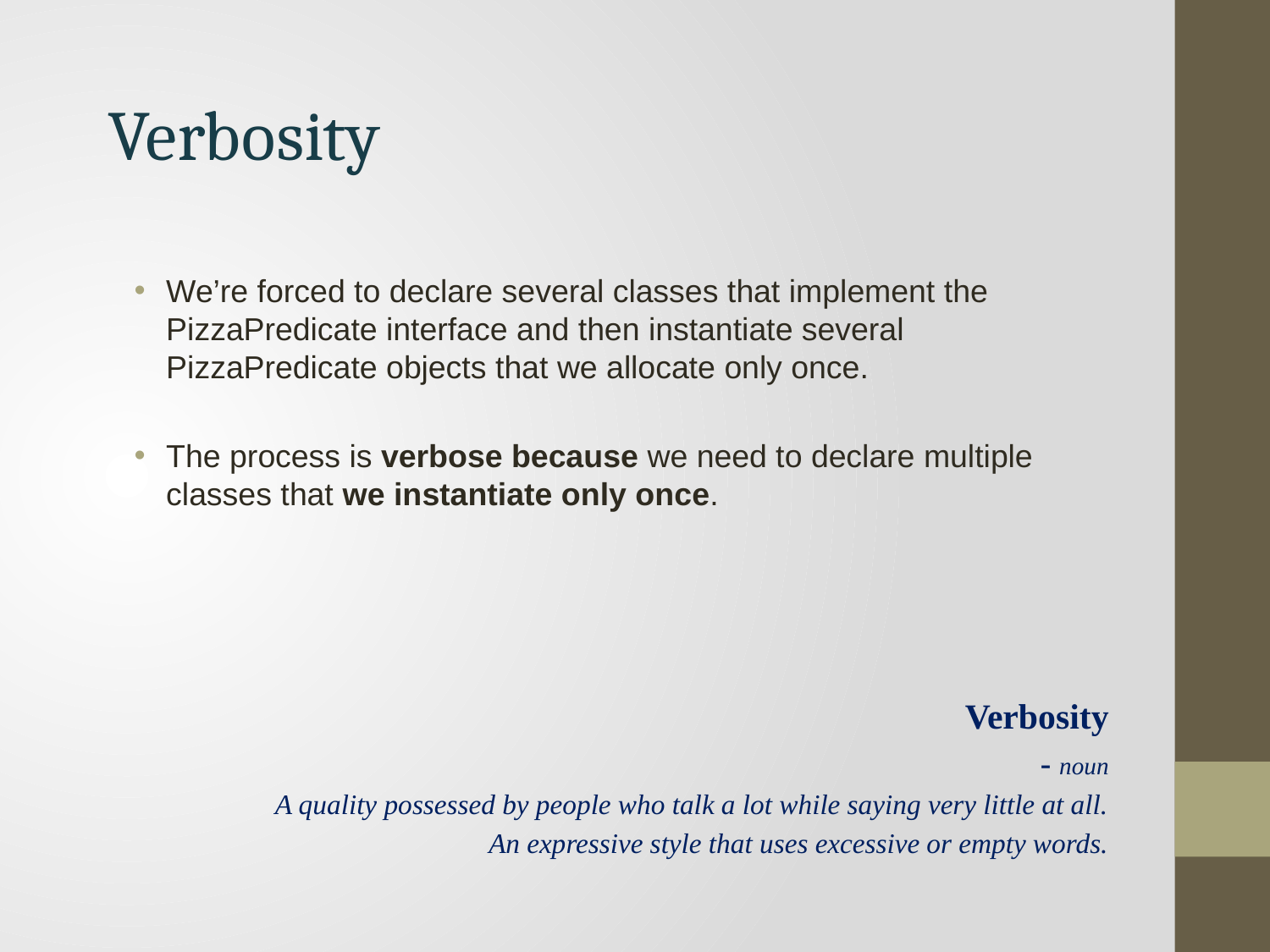

# Verbosity
We’re forced to declare several classes that implement the PizzaPredicate interface and then instantiate several PizzaPredicate objects that we allocate only once.

The process is verbose because we need to declare multiple classes that we instantiate only once.
Verbosity
- noun
 A quality possessed by people who talk a lot while saying very little at all.
An expressive style that uses excessive or empty words.